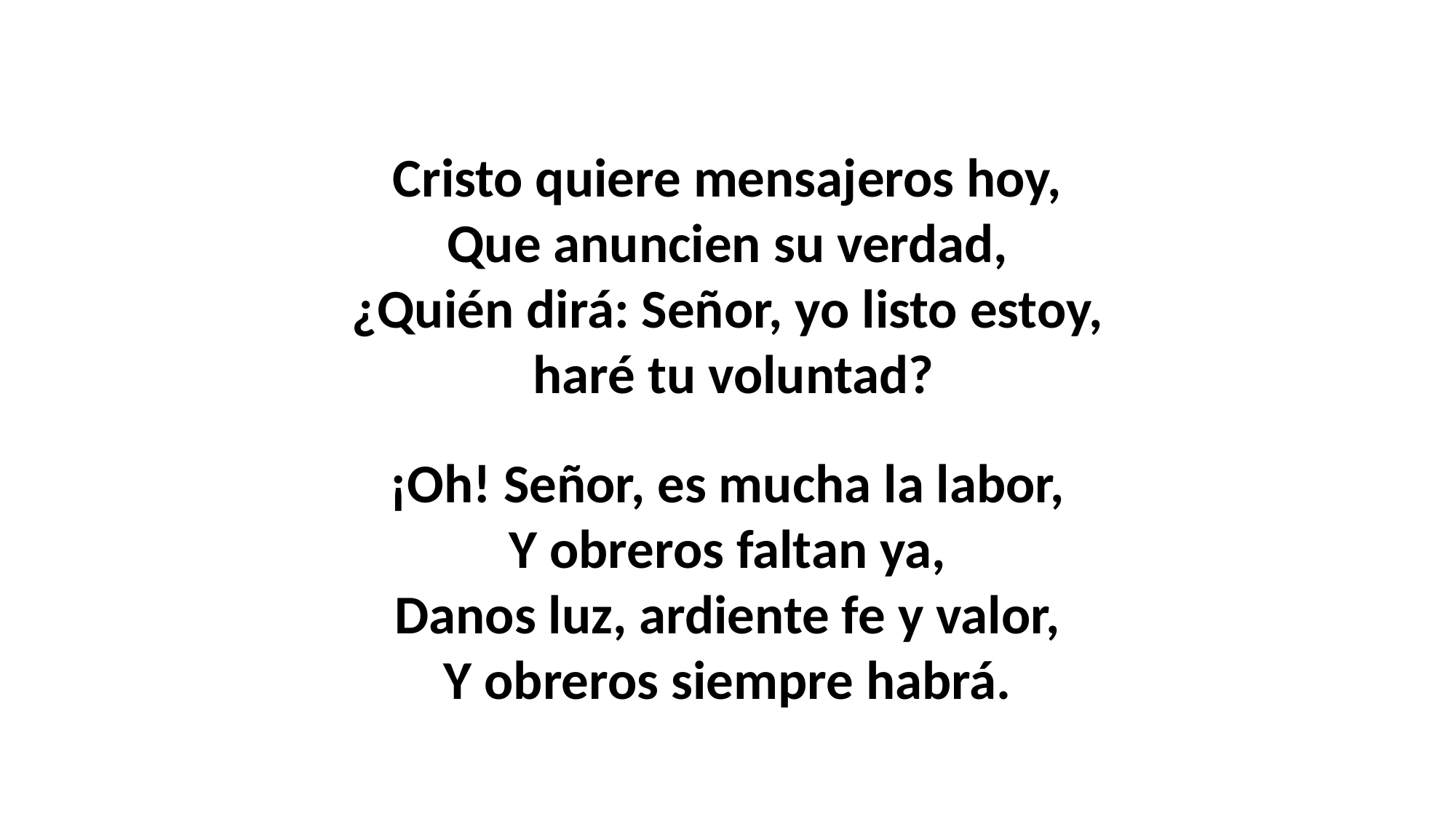

Cristo quiere mensajeros hoy,
Que anuncien su verdad,
¿Quién dirá: Señor, yo listo estoy,
 haré tu voluntad?

¡Oh! Señor, es mucha la labor,
Y obreros faltan ya,
Danos luz, ardiente fe y valor,
Y obreros siempre habrá.